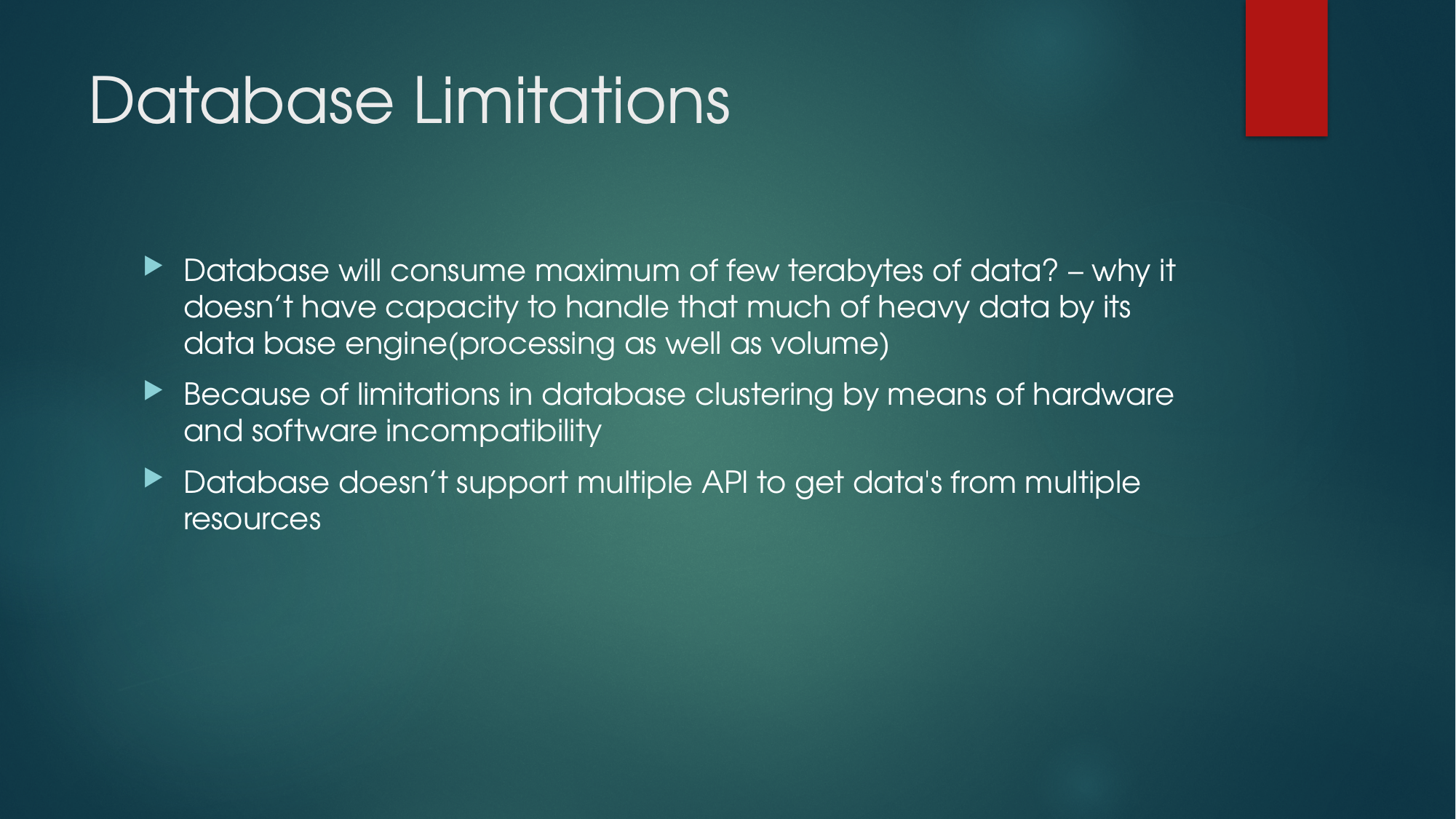

# Database Limitations
Database will consume maximum of few terabytes of data? – why it doesn’t have capacity to handle that much of heavy data by its data base engine(processing as well as volume)
Because of limitations in database clustering by means of hardware and software incompatibility
Database doesn’t support multiple API to get data's from multiple resources